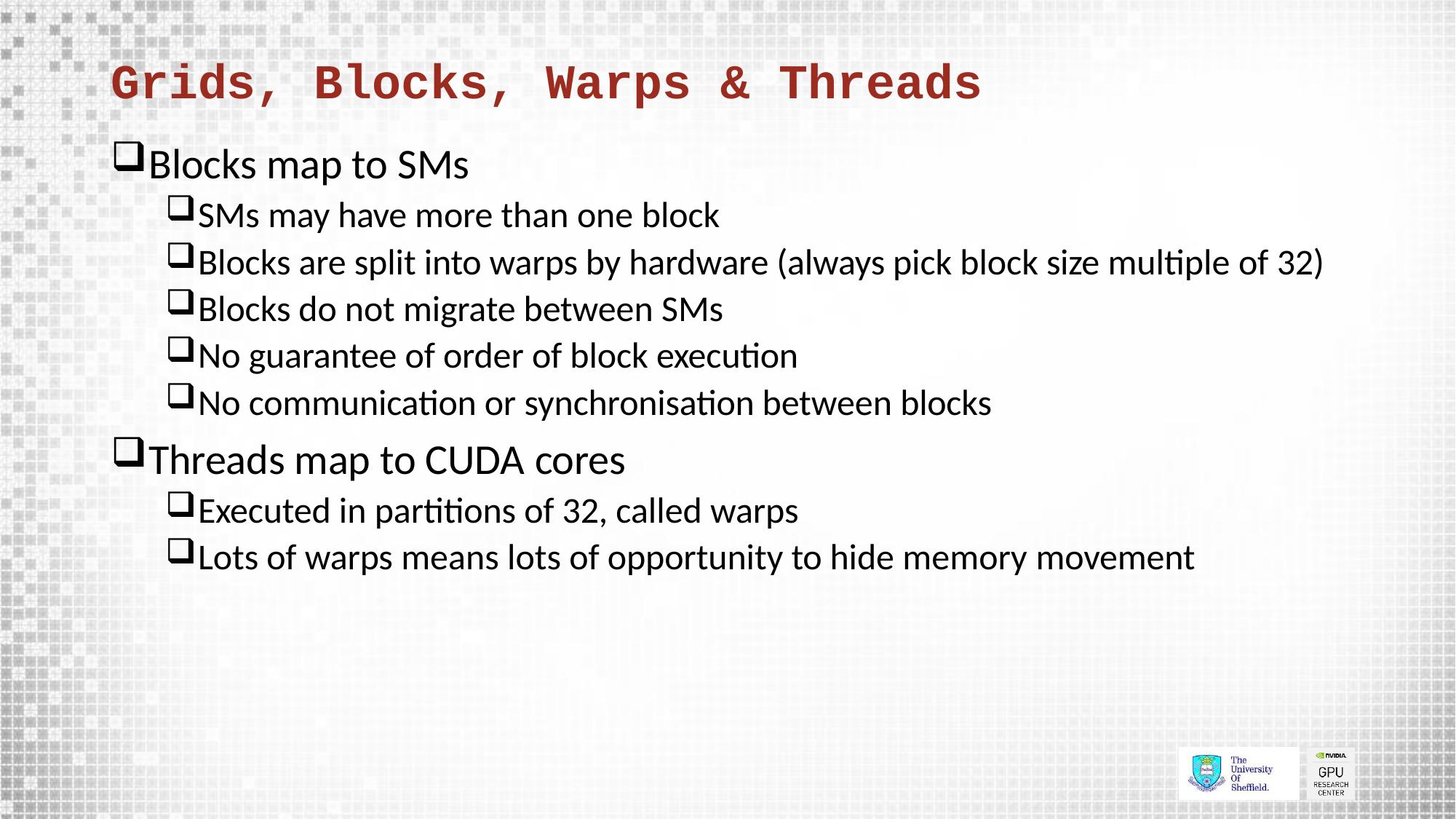

# Grids, Blocks, Warps & Threads
Blocks map to SMs
SMs may have more than one block
Blocks are split into warps by hardware (always pick block size multiple of 32)
Blocks do not migrate between SMs
No guarantee of order of block execution
No communication or synchronisation between blocks
Threads map to CUDA cores
Executed in partitions of 32, called warps
Lots of warps means lots of opportunity to hide memory movement